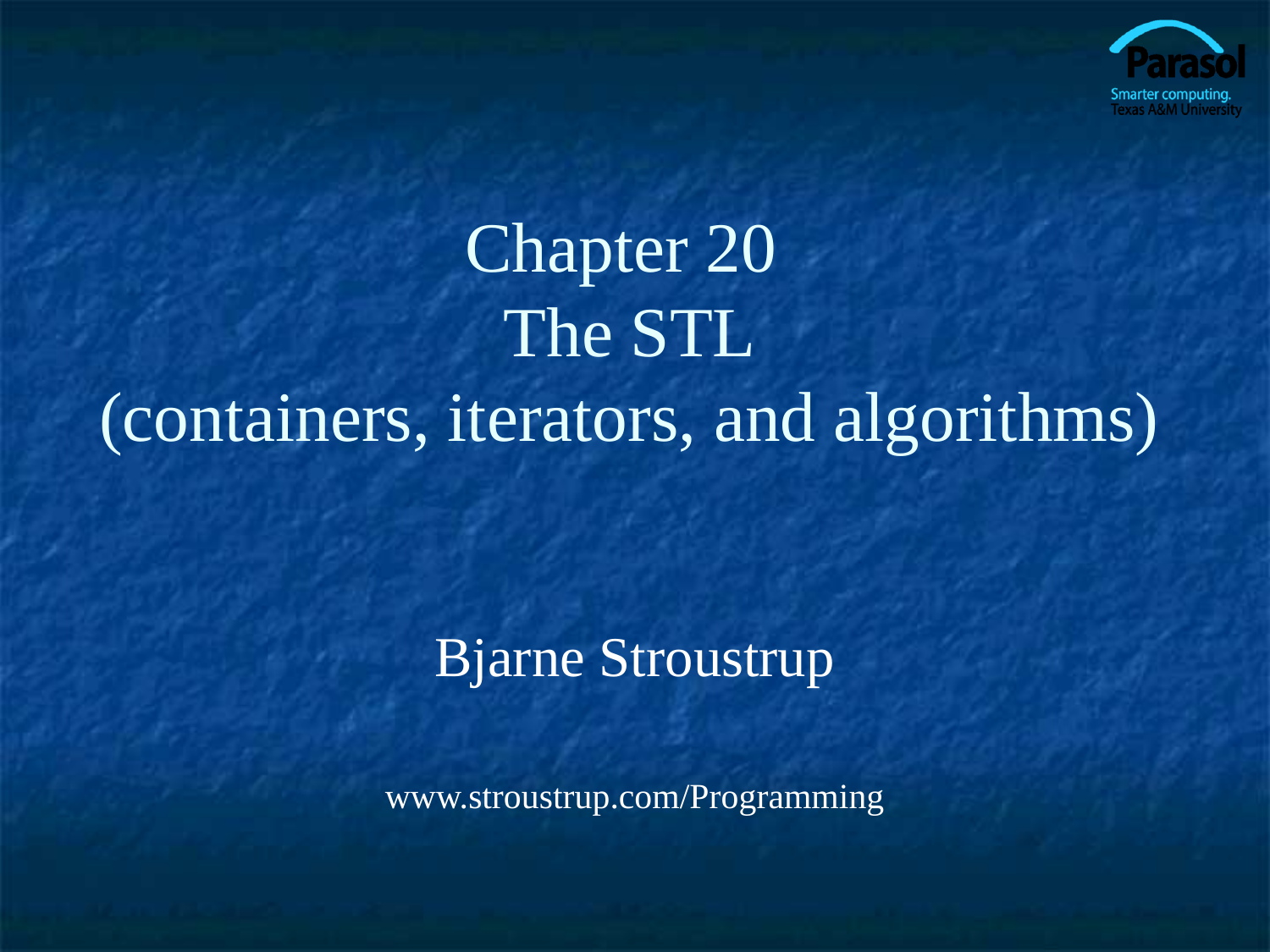

# Chapter 20 The STL (containers, iterators, and algorithms)
Bjarne Stroustrup

www.stroustrup.com/Programming